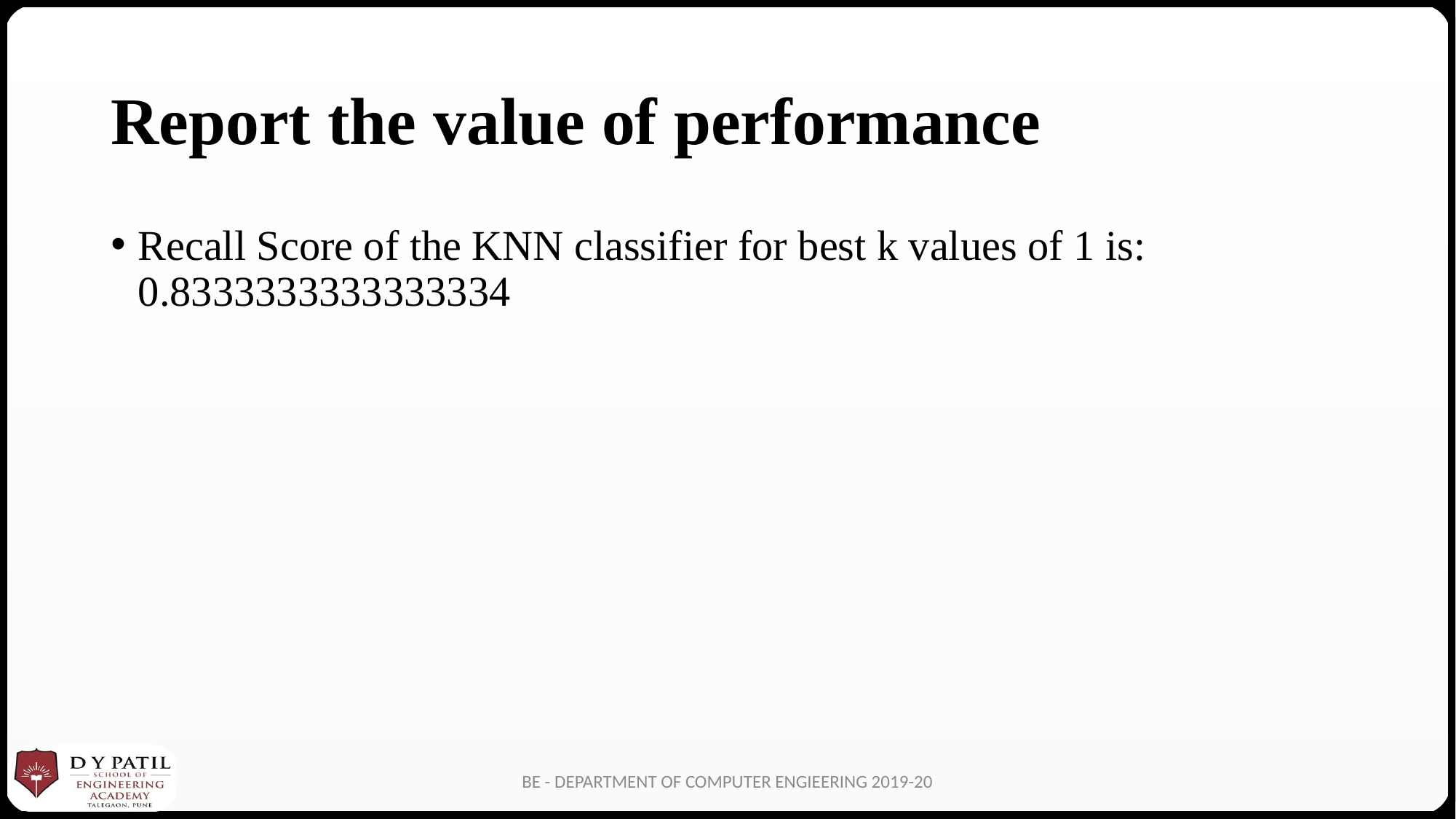

# Report the value of performance
Recall Score of the KNN classifier for best k values of 1 is: 0.8333333333333334
BE - DEPARTMENT OF COMPUTER ENGIEERING 2019-20